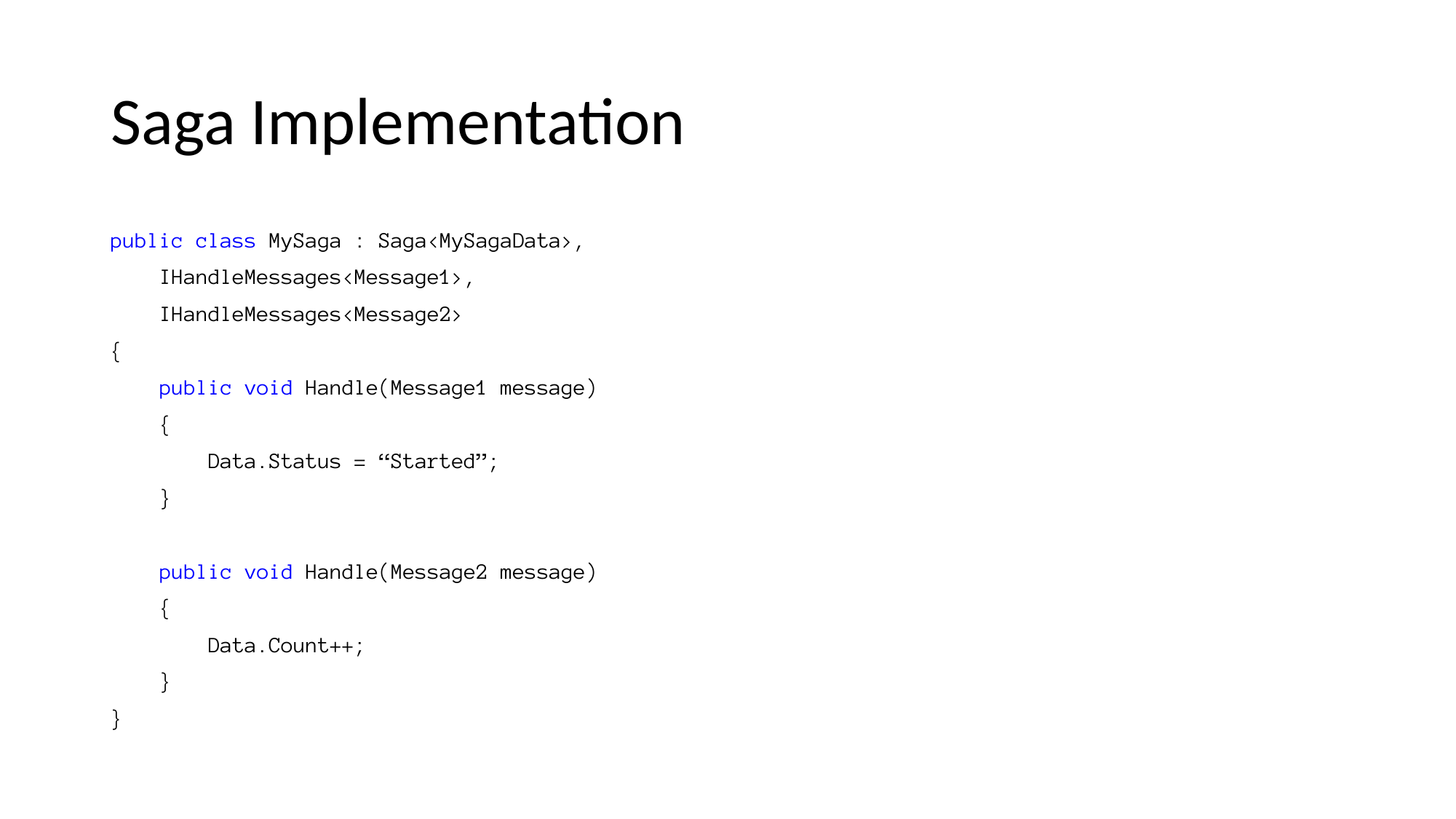

# Saga Implementation
public class MySaga : Saga<MySagaData>,
    IHandleMessages<Message1>,
    IHandleMessages<Message2>
{
    public void Handle(Message1 message)
    {
        Data.Status = “Started”;
    }

    public void Handle(Message2 message)
    {
        Data.Count++;
    }
}